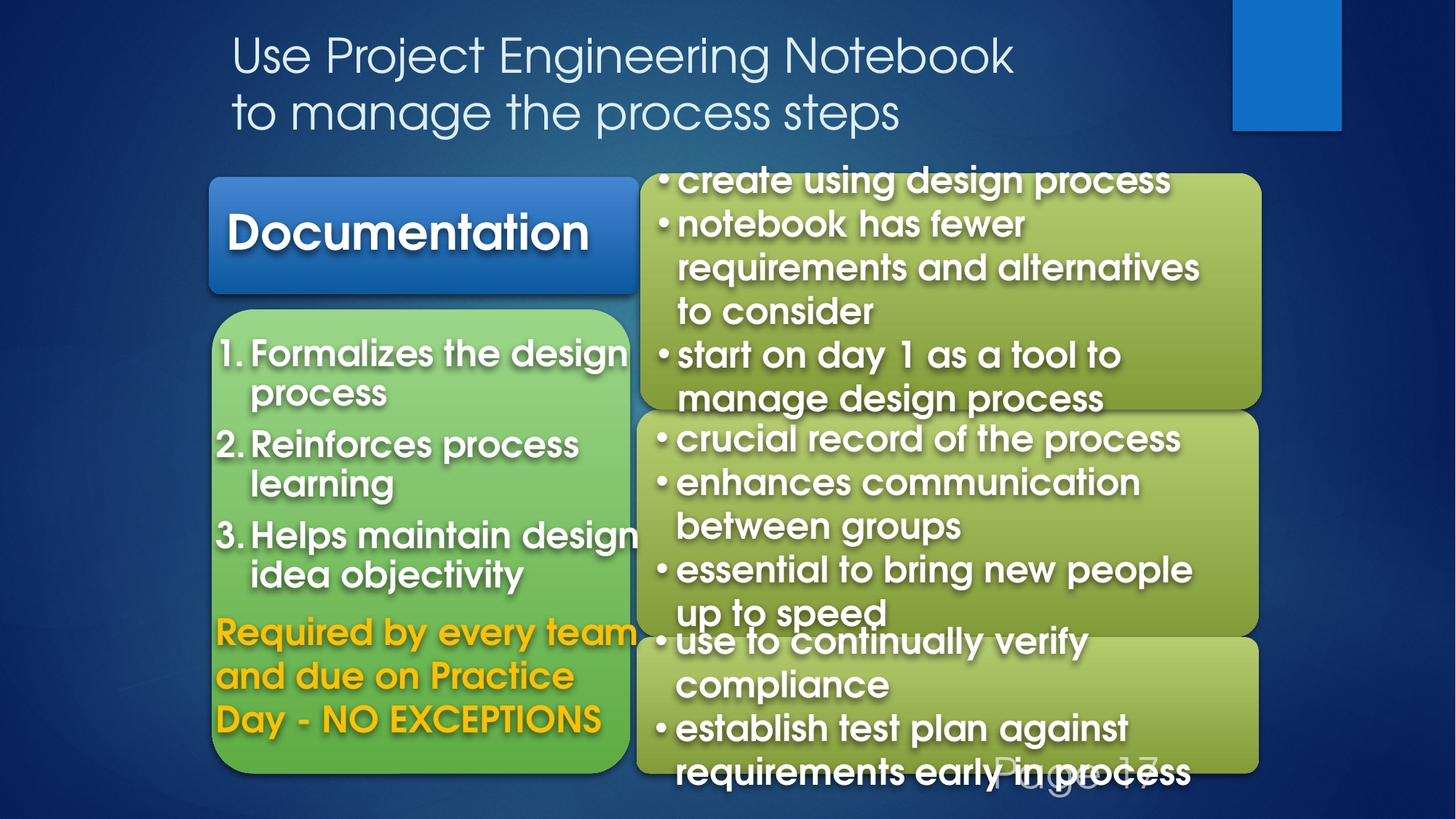

# Use Project Engineering Notebook to manage the process steps
create using design process
notebook has fewer requirements and alternatives to consider
start on day 1 as a tool to manage design process

Documentation

Formalizes the design process
Reinforces process learning
Helps maintain design idea objectivity
Required by every team and due on Practice Day - NO EXCEPTIONS
crucial record of the process
enhances communication between groups
essential to bring new people up to speed

use to continually verify compliance
establish test plan against requirements early in process
Page 17